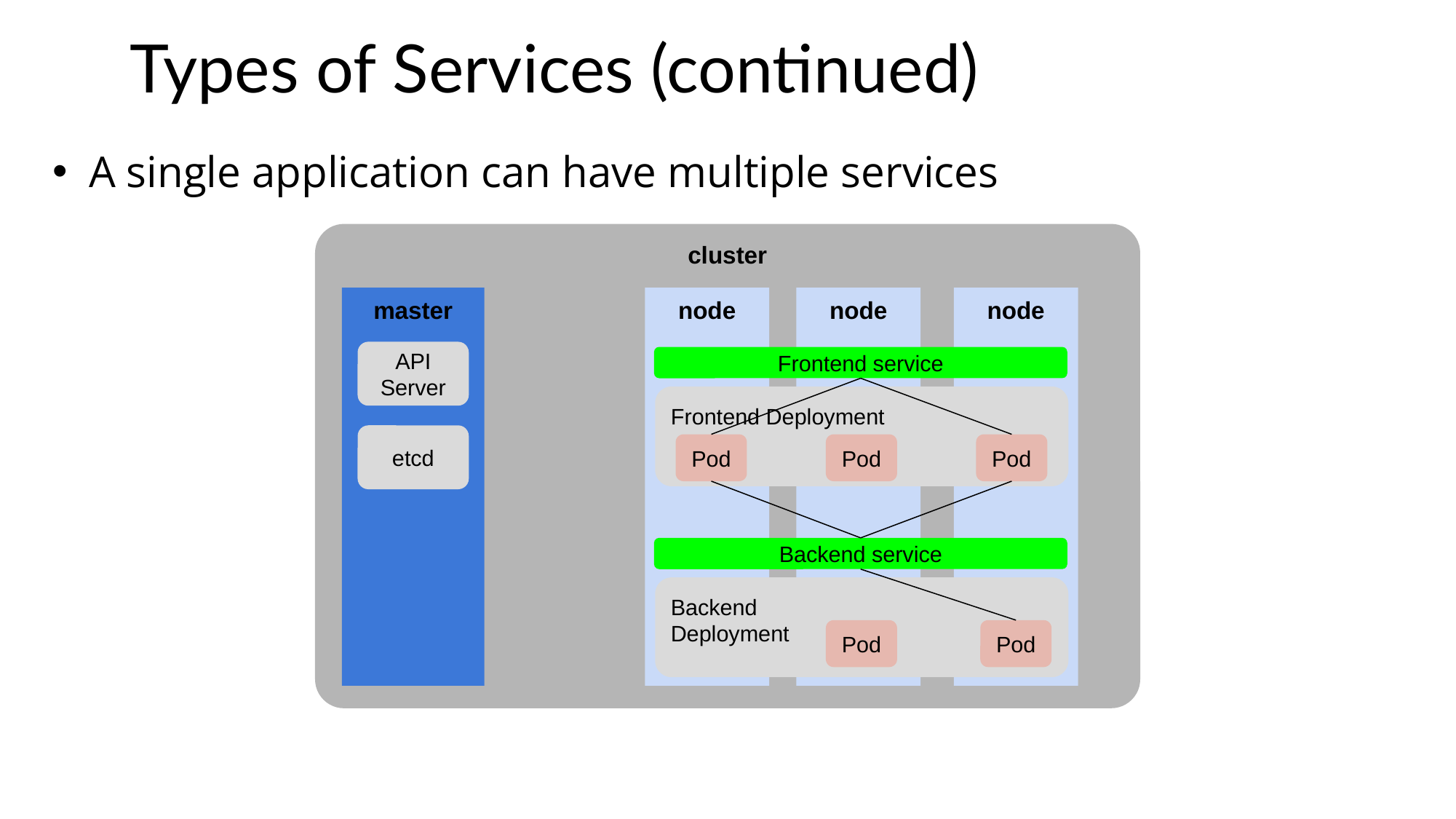

# Types of Services (continued)
A single application can have multiple services
cluster
node
node
node
master
API Server
Frontend service
Frontend Deployment
etcd
Pod
Pod
Pod
Backend service
Backend
Deployment
Pod
Pod